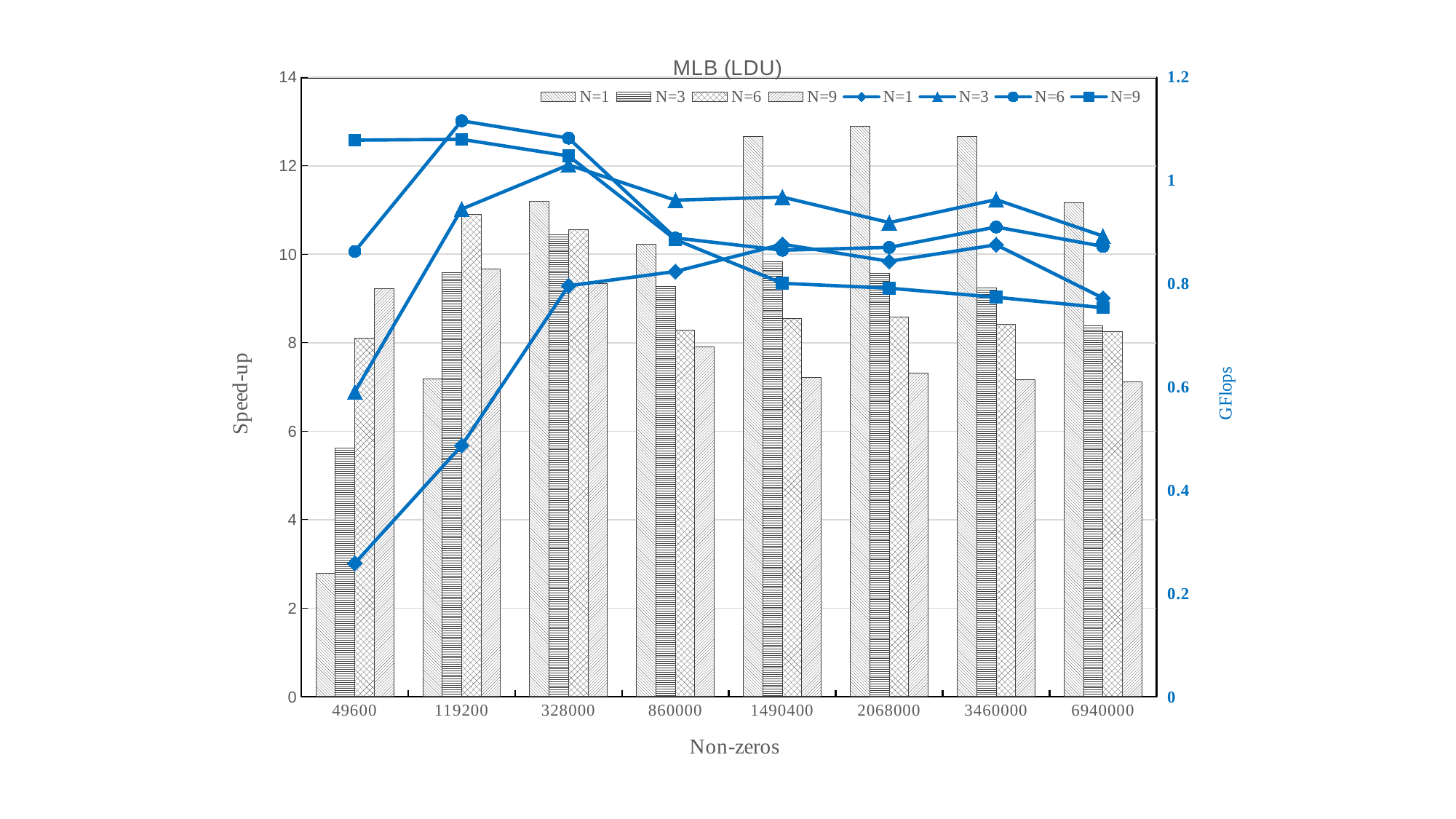

### Chart: MLB (LDU)

| Category | N=1 | N=3 | N=6 | N=9 | N=1 | N=3 | N=6 | N=9 |
|---|---|---|---|---|---|---|---|---|
| 49600 | 2.78125 | 5.613095238095238 | 8.1 | 9.22584541062802 | 0.25833333333333336 | 0.5904761904761905 | 0.862608695652174 | 1.0782608695652174 |
| 119200 | 7.187755102040816 | 9.589167767503303 | 10.901716068642745 | 9.668847508807247 | 0.48653061224489796 | 0.9447820343461031 | 1.1157566302652107 | 1.079818822345244 |
| 328000 | 11.200242718446601 | 10.43717277486911 | 10.557327467693154 | 9.330434782608696 | 0.7961165048543689 | 1.030366492146597 | 1.0822106131427 | 1.0477373558118899 |
| 860000 | 10.220306513409962 | 9.271439224459359 | 8.282380296245263 | 7.9056798032374305 | 0.8237547892720306 | 0.9619686800894854 | 0.8887357905614881 | 0.8854315620888863 |
| 1490400 | 12.661276095266098 | 9.835137475644078 | 8.550079798810271 | 7.218878739029196 | 0.876448103498971 | 0.9680017319766184 | 0.8649610678531703 | 0.8008597528210639 |
| 2068000 | 12.886600040791352 | 9.572581242134873 | 8.577817531305904 | 7.3188 | 0.8435651641851928 | 0.9184987785920498 | 0.870461959381248 | 0.791460676664207 |
| 3460000 | 12.665865384615385 | 9.24188161068844 | 8.42 | 7.16 | 0.8755060728744939 | 0.9630729263314158 | 0.9099480473508313 | 0.7738404752112368 |
| 6940000 | 11.171951490876724 | 8.39 | 8.26 | 7.11 | 0.7721406319537161 | 0.8922545696940598 | 0.8723603815649642 | 0.7535944978461607 |